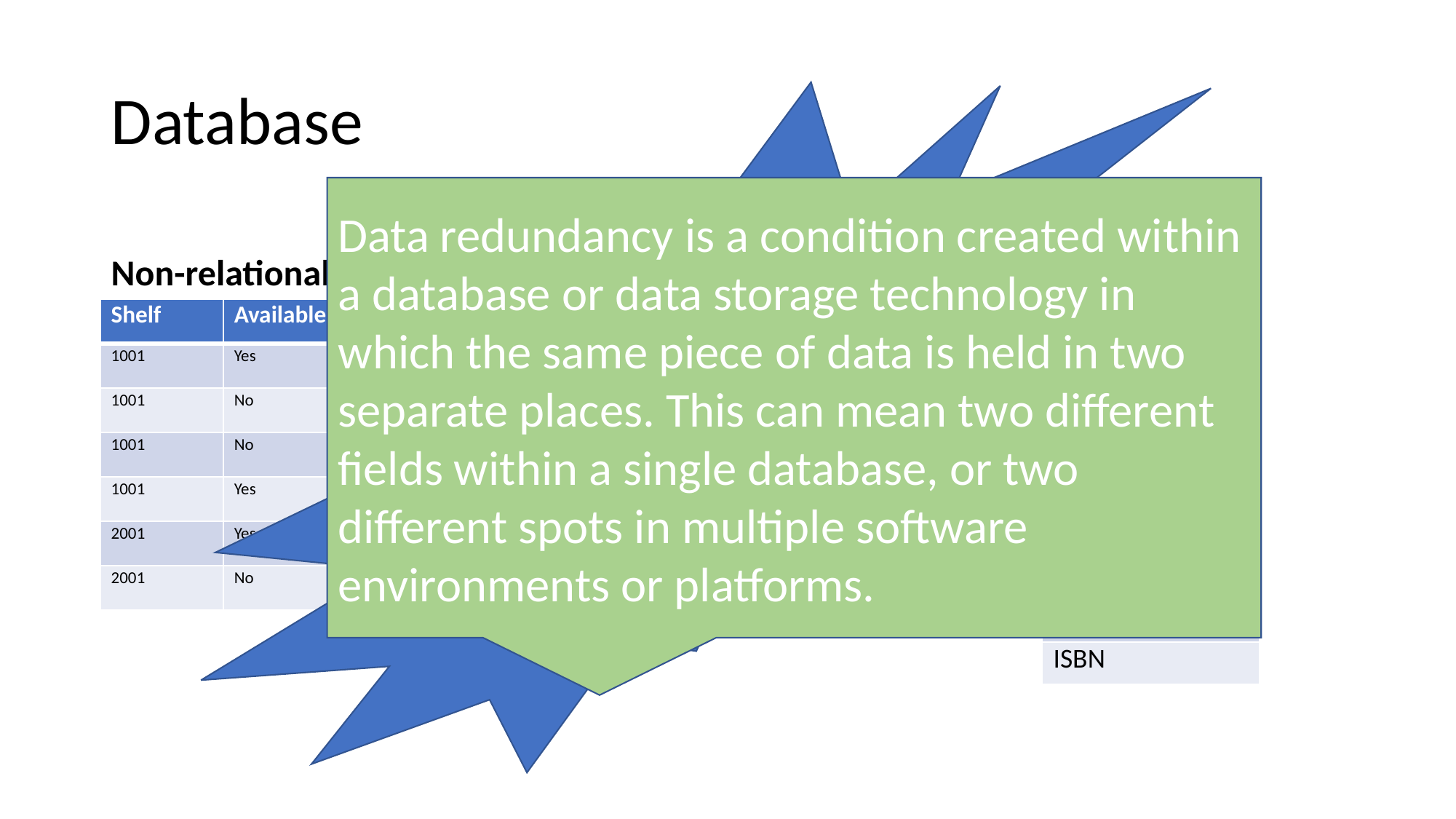

# Database
Minimise Redundancy
Data redundancy is a condition created within a database or data storage technology in which the same piece of data is held in two separate places. This can mean two different fields within a single database, or two different spots in multiple software environments or platforms.
Non-relational
Relational
| Shelf | Available | BookTitle | ISBN | Author |
| --- | --- | --- | --- | --- |
| 1001 | Yes | Mr Happy | 978-1405274845 | Roger Hargreaves |
| 1001 | No | My Happy | 978-1405274845 | Roger Hargreaves |
| 1001 | No | Mr Noisy | 978-1405274685 | Roger Hargreaves |
| 1001 | Yes | My Noisy | 978-1405274685 | Roger Hargreaves |
| 2001 | Yes | The Eyre Affair | 978-0340733561 | Jasper Fforde |
| 2001 | No | The Eyre Affair | 978-0340733561 | Jasper Fforde |
| Library |
| --- |
| Item\_ID |
| Book\_ID |
| Shelf |
| Available |
| Author |
| --- |
| ID |
| Name |
| Book |
| --- |
| ID |
| Title |
| Author\_ID |
| ISBN |